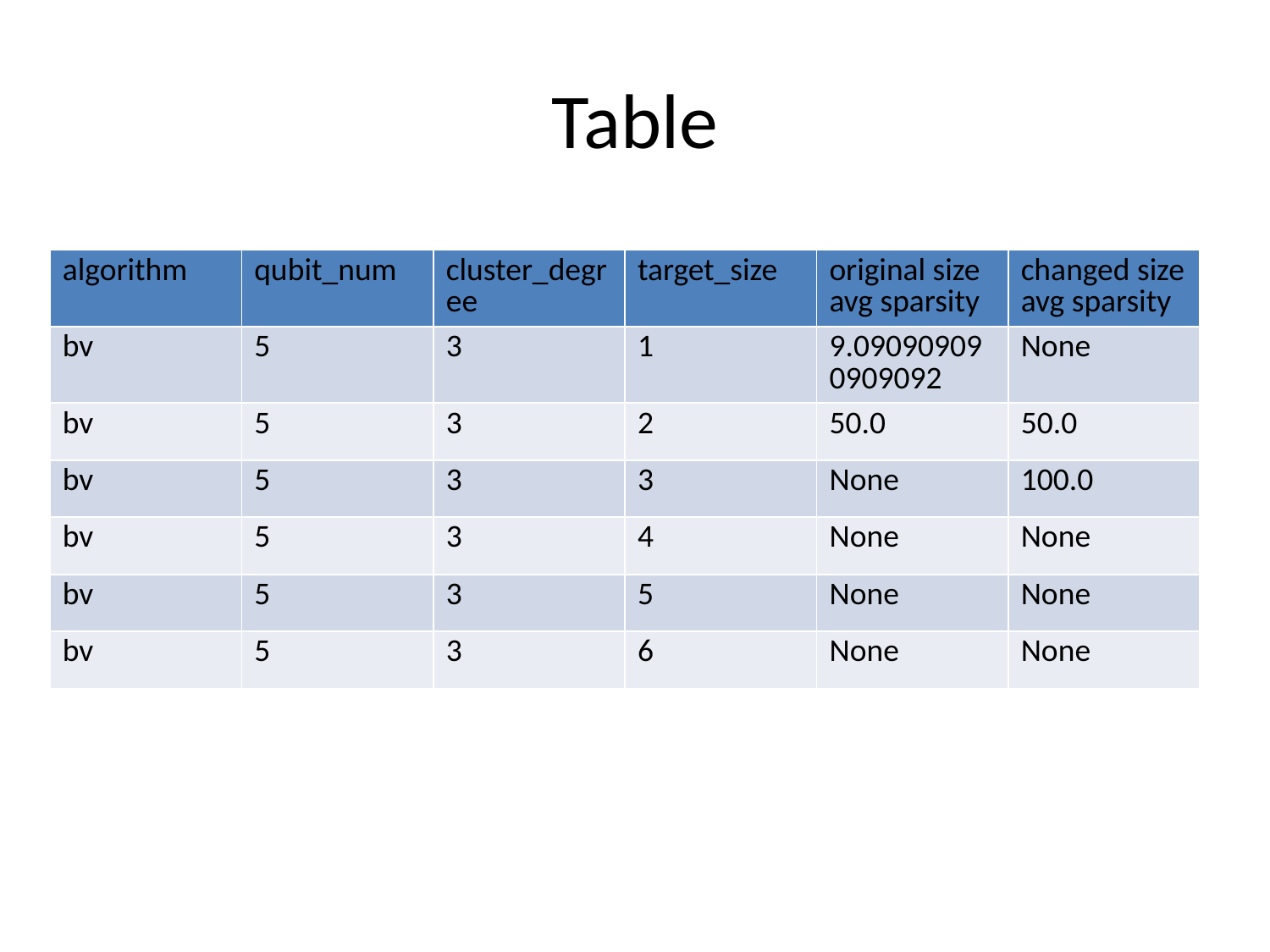

# Table
| algorithm | qubit\_num | cluster\_degree | target\_size | original size avg sparsity | changed size avg sparsity |
| --- | --- | --- | --- | --- | --- |
| bv | 5 | 3 | 1 | 9.090909090909092 | None |
| bv | 5 | 3 | 2 | 50.0 | 50.0 |
| bv | 5 | 3 | 3 | None | 100.0 |
| bv | 5 | 3 | 4 | None | None |
| bv | 5 | 3 | 5 | None | None |
| bv | 5 | 3 | 6 | None | None |